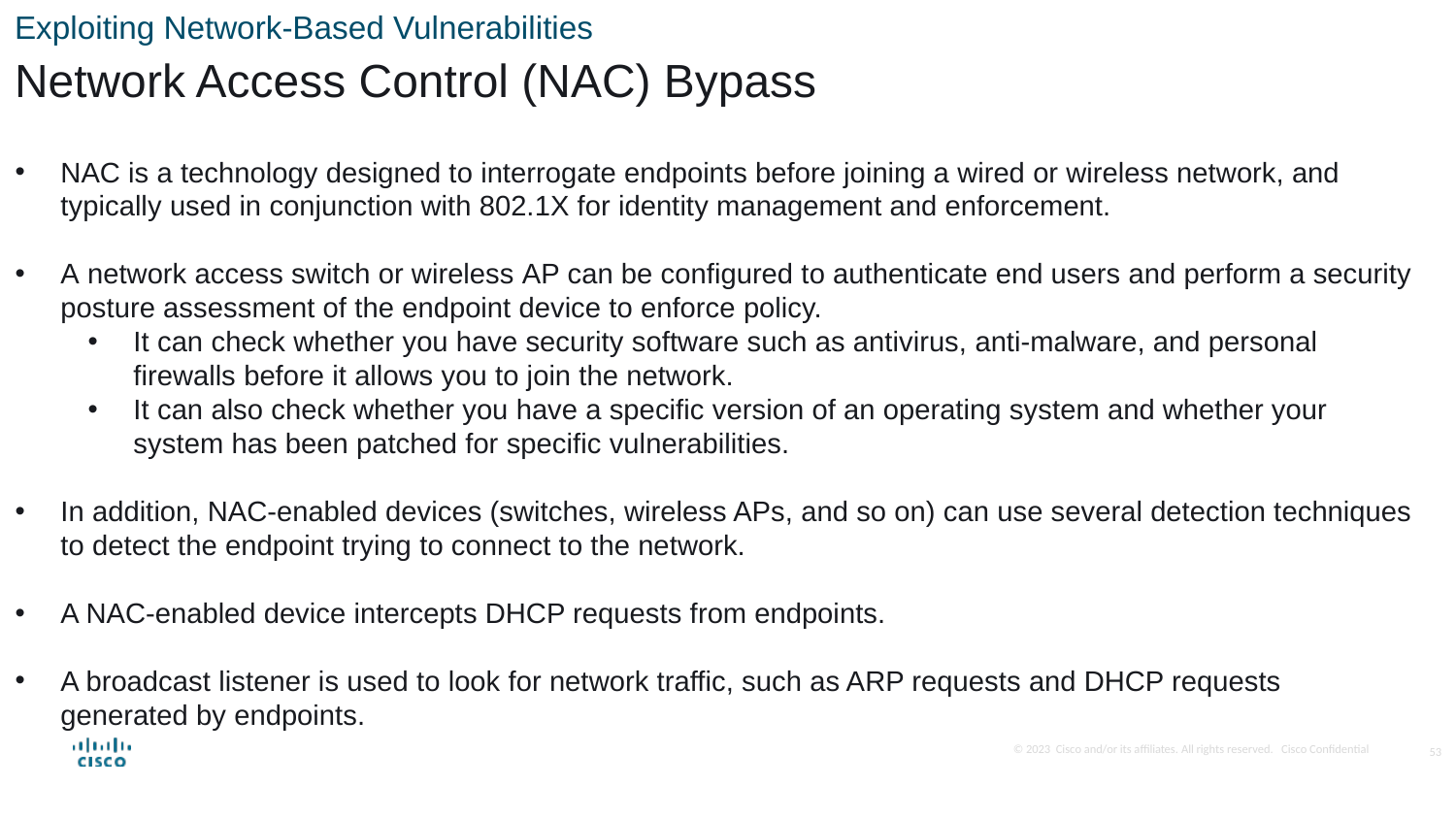

Exploiting Network-Based Vulnerabilities
Network Access Control (NAC) Bypass

NAC is a technology designed to interrogate endpoints before joining a wired or wireless network, and  typically used in conjunction with 802.1X for identity management and enforcement.

A network access switch or wireless AP can be configured to authenticate end users and perform a security posture assessment of the endpoint device to enforce policy.
It can check whether you have security software such as antivirus, anti-malware, and personal firewalls before it allows you to join the network.
It can also check whether you have a specific version of an operating system and whether your system has been patched for specific vulnerabilities.

In addition, NAC-enabled devices (switches, wireless APs, and so on) can use several detection techniques to detect the endpoint trying to connect to the network.

A NAC-enabled device intercepts DHCP requests from endpoints.

A broadcast listener is used to look for network traffic, such as ARP requests and DHCP requests generated by endpoints.
53